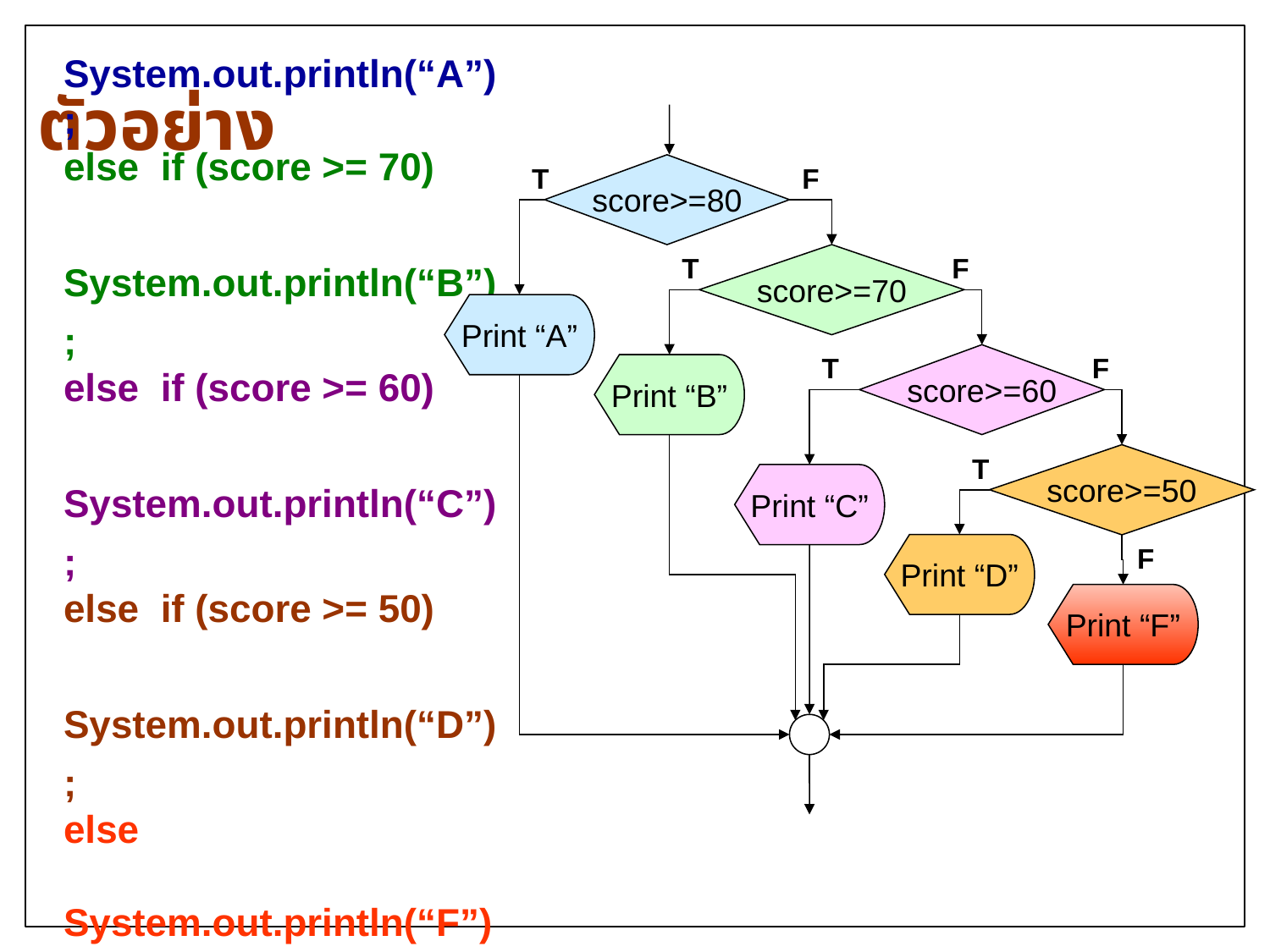

# ตัวอย่าง

T
score>=80
F
T
score>=70
F
Print “A”
T
score>=60
F
Print “B”
T
score>=50
Print “C”
Print “D”
F
Print “F”

if (score >= 80)
        System.out.println(“A”);
else  if (score >= 70)
      	System.out.println(“B”);
else  if (score >= 60)
   	System.out.println(“C”);
else  if (score >= 50)
   	System.out.println(“D”);
else
         System.out.println(“F”);